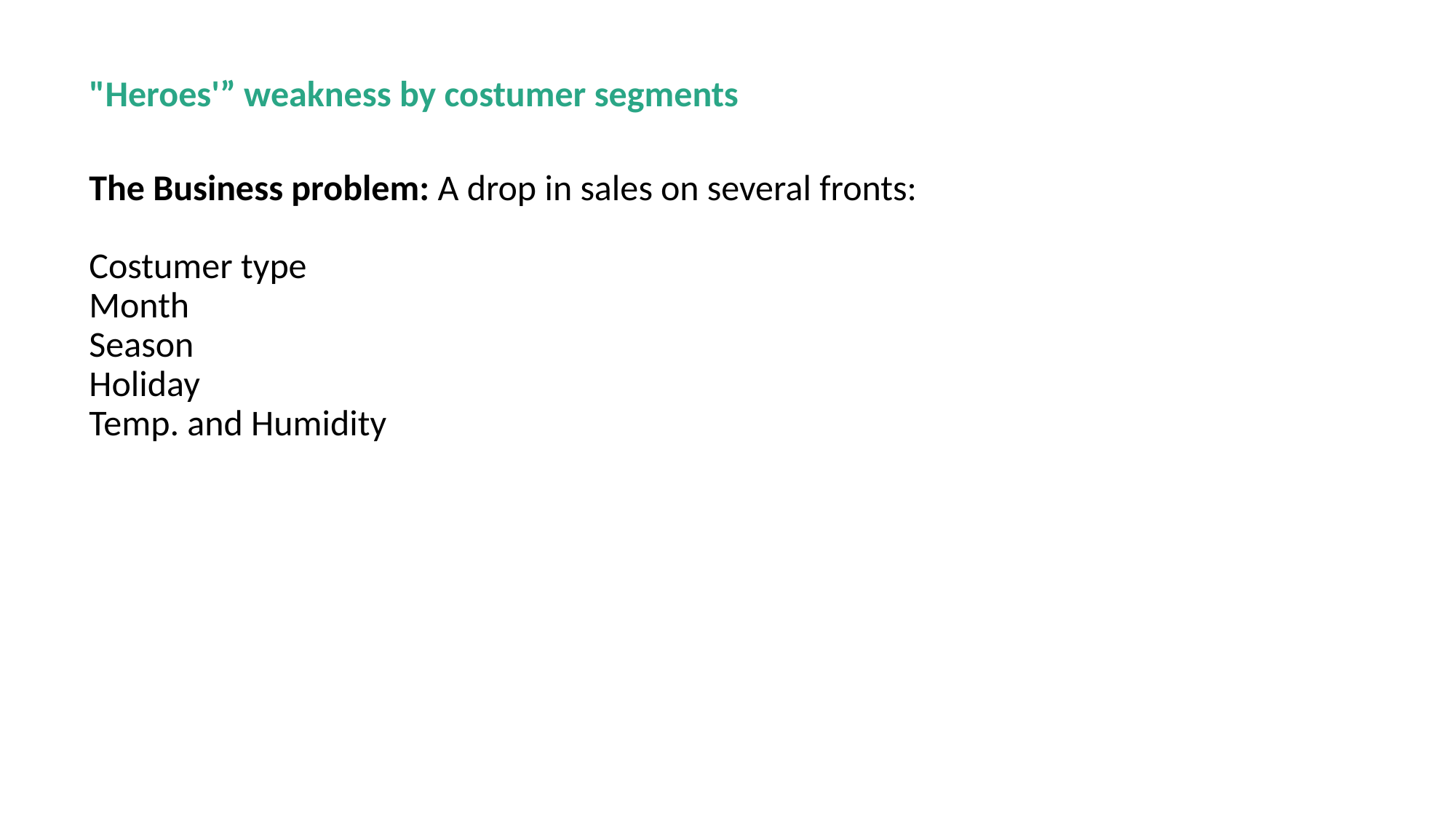

"Heroes'” weakness by costumer segments
The Business problem: A drop in sales on several fronts:
Costumer type
Month
Season
Holiday
Temp. and Humidity